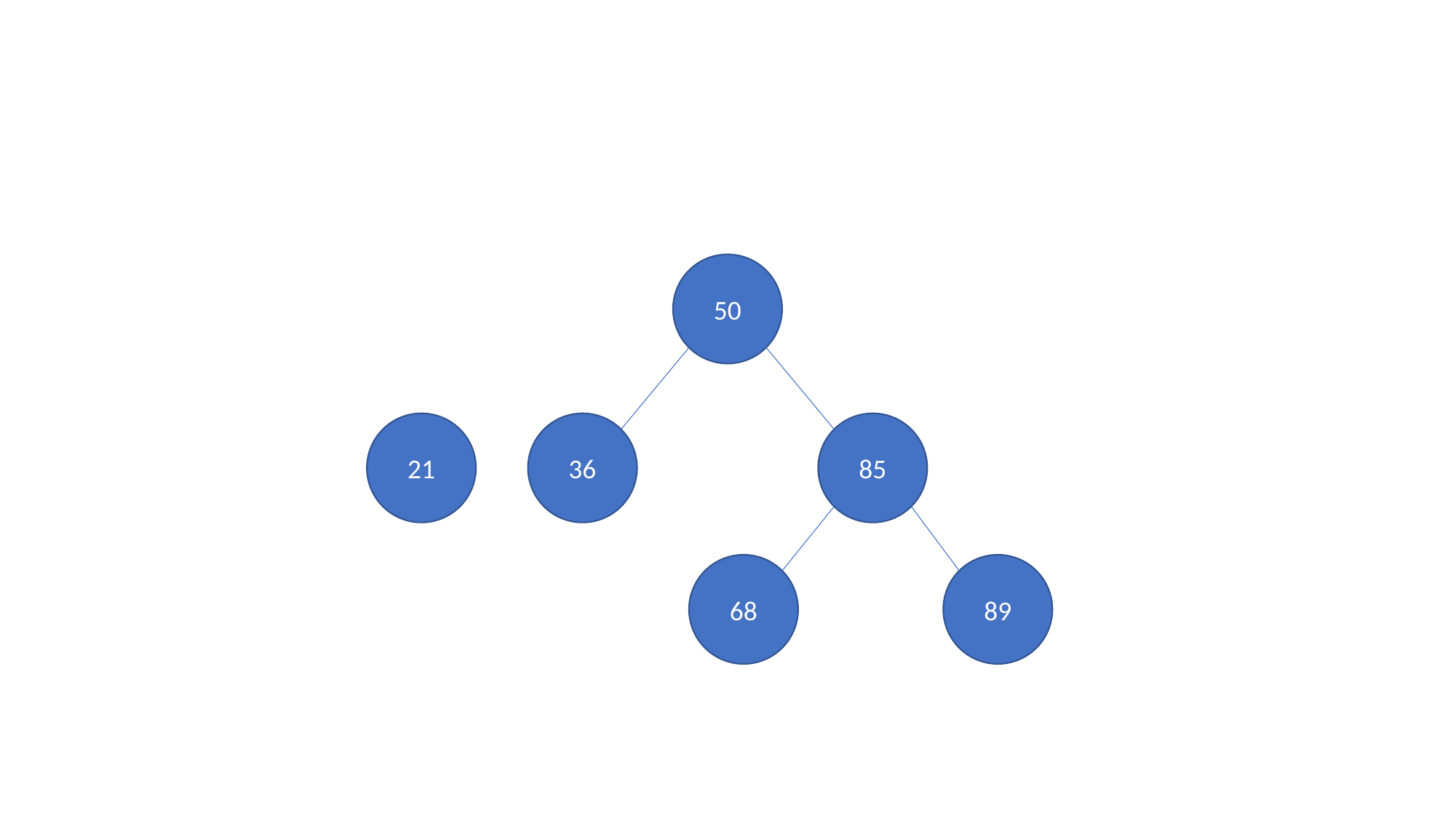

#
50
21
36
85
68
89